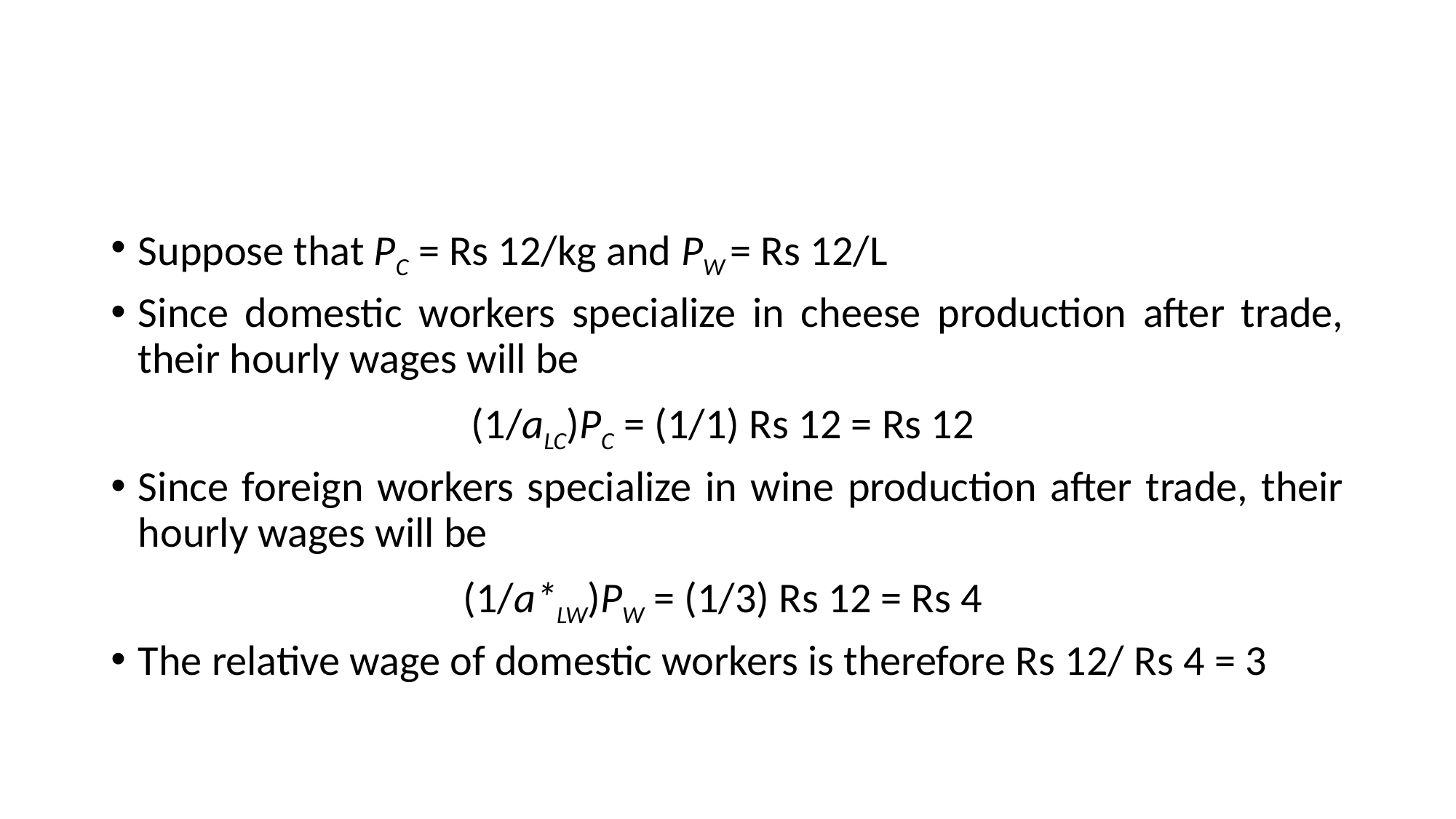

#
Suppose that PC = Rs 12/kg and PW = Rs 12/L
Since domestic workers specialize in cheese production after trade, their hourly wages will be
(1/aLC)PC = (1/1) Rs 12 = Rs 12
Since foreign workers specialize in wine production after trade, their hourly wages will be
(1/a*LW)PW = (1/3) Rs 12 = Rs 4
The relative wage of domestic workers is therefore Rs 12/ Rs 4 = 3